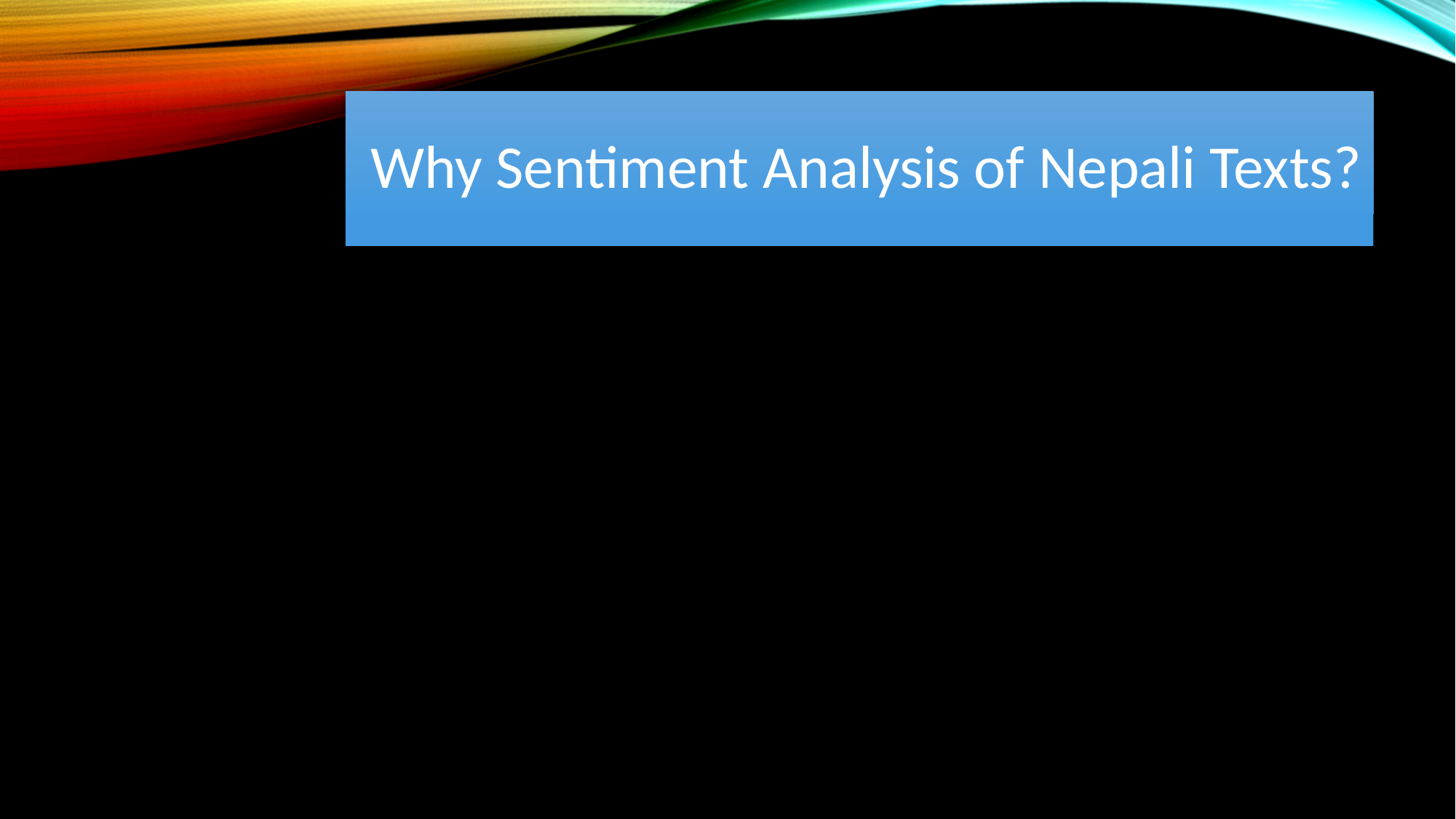

# Why Sentiment Analysis of Nepali Texts?